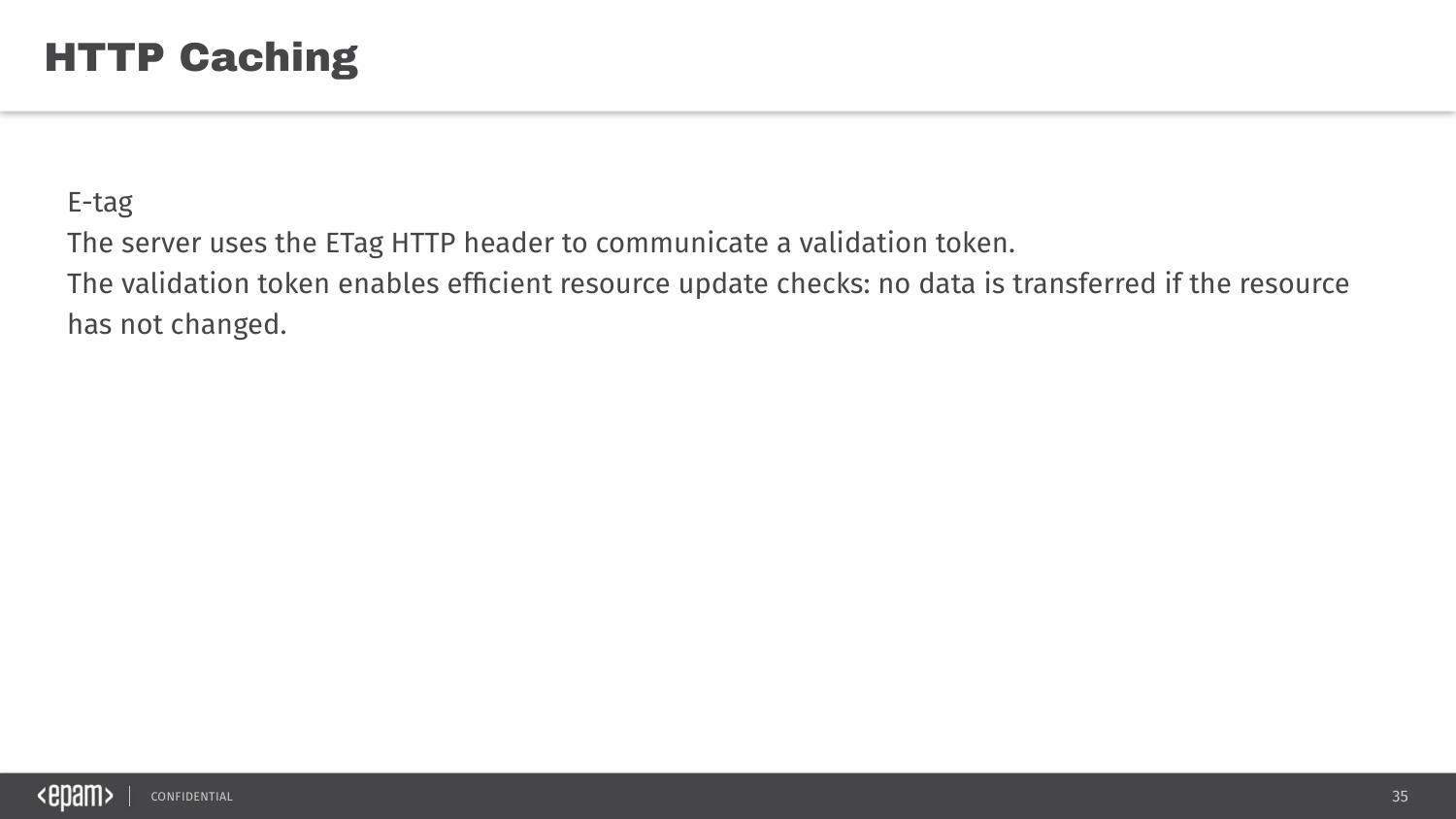

HTTP Caching
E-tag
The server uses the ETag HTTP header to communicate a validation token.
The validation token enables efficient resource update checks: no data is transferred if the resource has not changed.